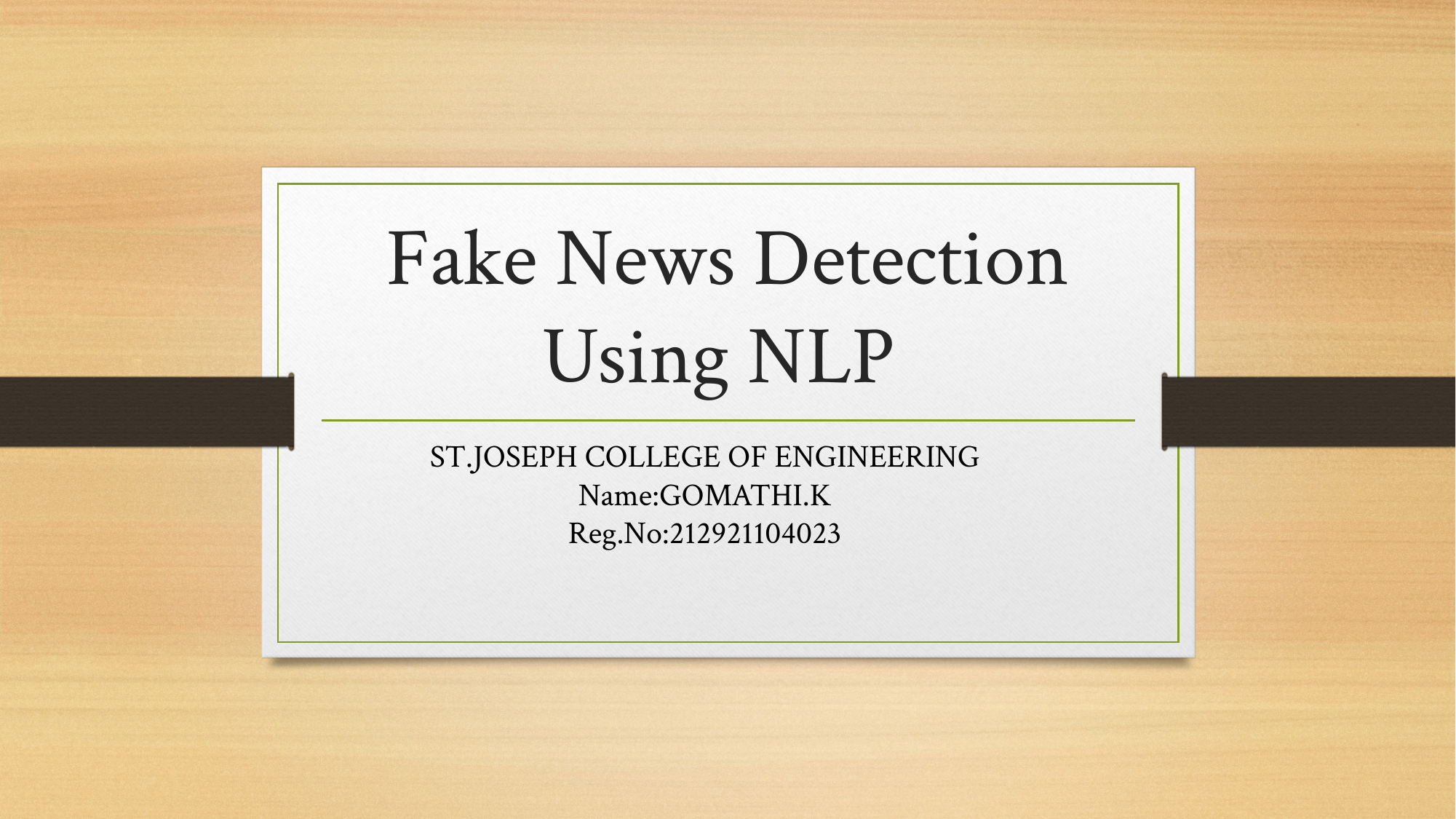

# Fake News Detection Using NLP
ST.JOSEPH COLLEGE OF ENGINEERING
Name:GOMATHI.K
Reg.No:212921104023